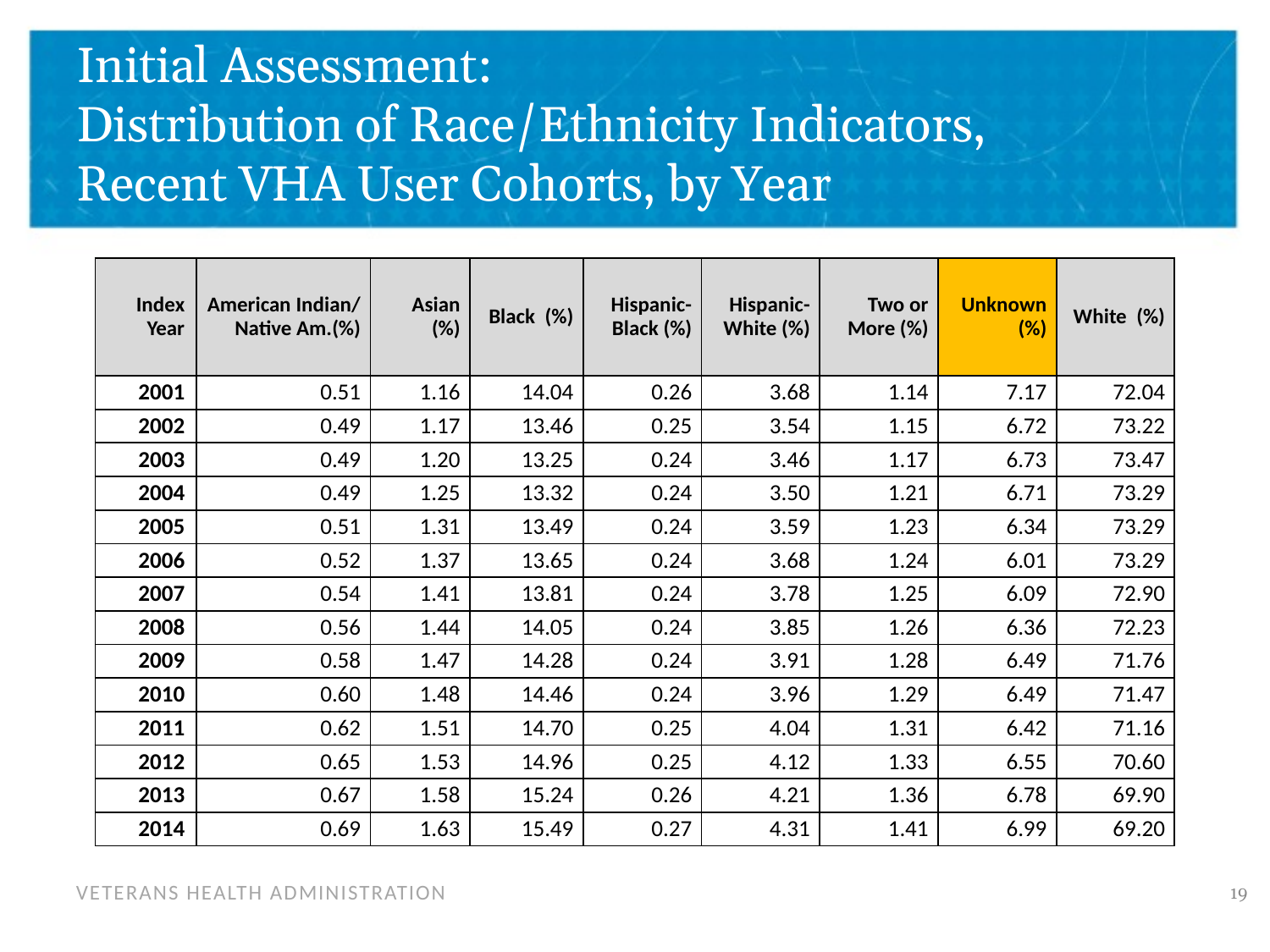

# Initial Assessment: Distribution of Race/Ethnicity Indicators, Recent VHA User Cohorts, by Year
| Index Year | American Indian/ Native Am.(%) | Asian (%) | Black (%) | Hispanic- Black (%) | Hispanic- White (%) | Two or More (%) | Unknown (%) | White (%) |
| --- | --- | --- | --- | --- | --- | --- | --- | --- |
| 2001 | 0.51 | 1.16 | 14.04 | 0.26 | 3.68 | 1.14 | 7.17 | 72.04 |
| 2002 | 0.49 | 1.17 | 13.46 | 0.25 | 3.54 | 1.15 | 6.72 | 73.22 |
| 2003 | 0.49 | 1.20 | 13.25 | 0.24 | 3.46 | 1.17 | 6.73 | 73.47 |
| 2004 | 0.49 | 1.25 | 13.32 | 0.24 | 3.50 | 1.21 | 6.71 | 73.29 |
| 2005 | 0.51 | 1.31 | 13.49 | 0.24 | 3.59 | 1.23 | 6.34 | 73.29 |
| 2006 | 0.52 | 1.37 | 13.65 | 0.24 | 3.68 | 1.24 | 6.01 | 73.29 |
| 2007 | 0.54 | 1.41 | 13.81 | 0.24 | 3.78 | 1.25 | 6.09 | 72.90 |
| 2008 | 0.56 | 1.44 | 14.05 | 0.24 | 3.85 | 1.26 | 6.36 | 72.23 |
| 2009 | 0.58 | 1.47 | 14.28 | 0.24 | 3.91 | 1.28 | 6.49 | 71.76 |
| 2010 | 0.60 | 1.48 | 14.46 | 0.24 | 3.96 | 1.29 | 6.49 | 71.47 |
| 2011 | 0.62 | 1.51 | 14.70 | 0.25 | 4.04 | 1.31 | 6.42 | 71.16 |
| 2012 | 0.65 | 1.53 | 14.96 | 0.25 | 4.12 | 1.33 | 6.55 | 70.60 |
| 2013 | 0.67 | 1.58 | 15.24 | 0.26 | 4.21 | 1.36 | 6.78 | 69.90 |
| 2014 | 0.69 | 1.63 | 15.49 | 0.27 | 4.31 | 1.41 | 6.99 | 69.20 |
19